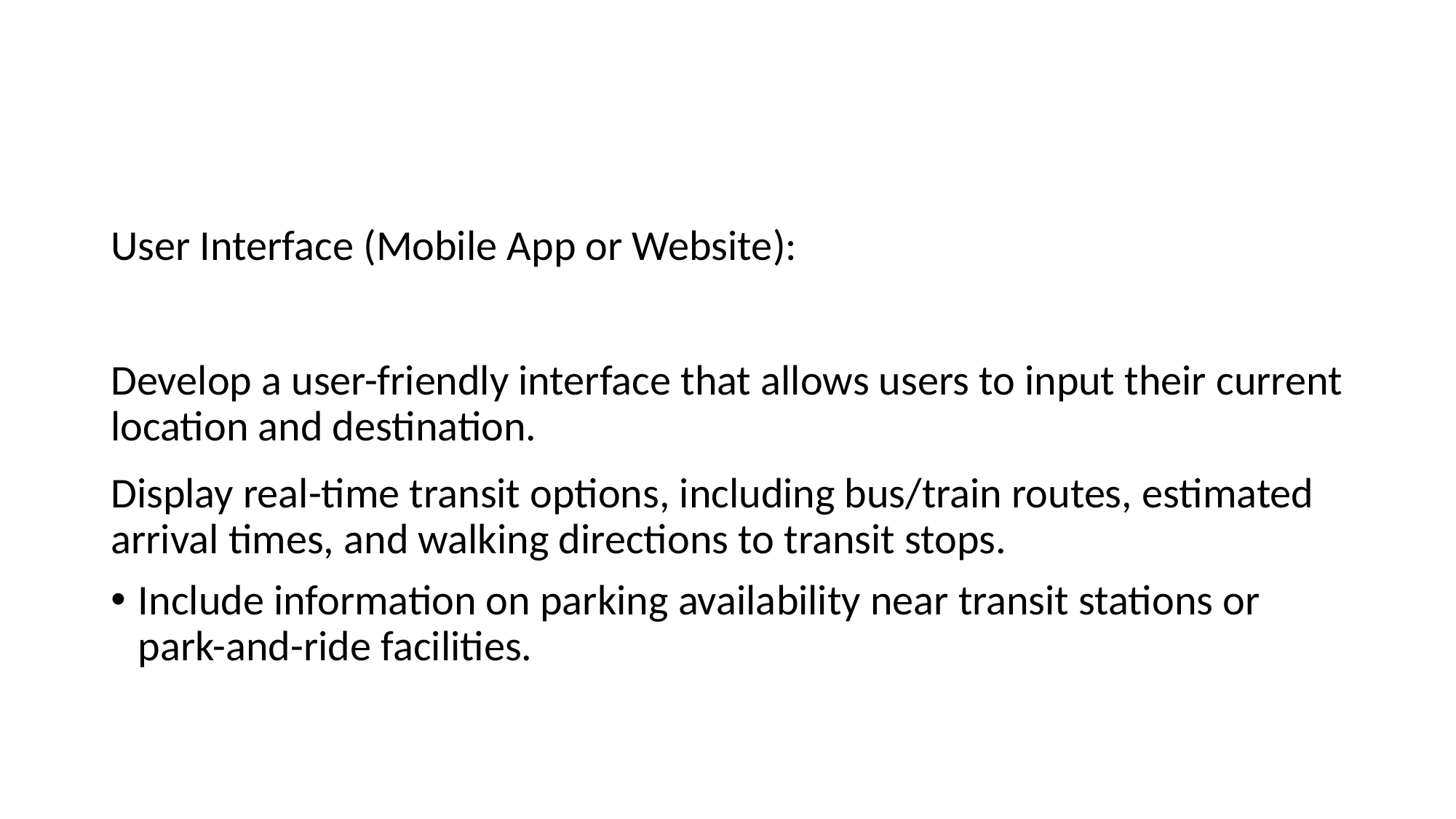

#
User Interface (Mobile App or Website):

Develop a user-friendly interface that allows users to input their current location and destination.
Display real-time transit options, including bus/train routes, estimated arrival times, and walking directions to transit stops.
Include information on parking availability near transit stations or park-and-ride facilities.